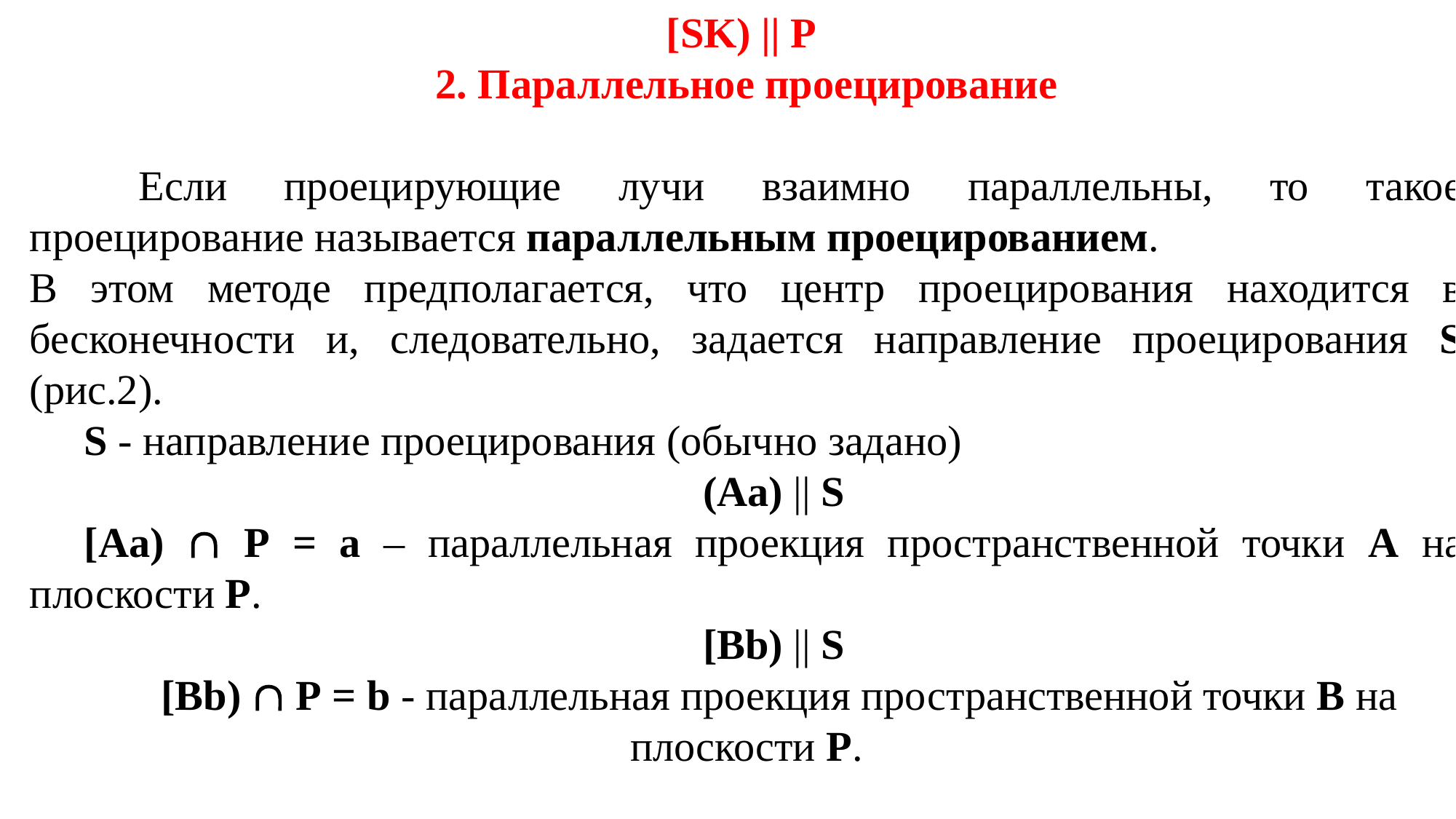

[SK) || Р
2. Параллельное проецирование

	Если проецирующие лучи взаимно параллельны, то такое проецирование называется параллельным проецированием.
В этом методе предполагается, что центр проецирования находится в бесконечности и, следовательно, задается направление проецирования S (рис.2).
S - направление проецирования (обычно задано)
(Aa) || S
[Aa) ∩ P = a – параллельная проекция пространственной точки А на плоскости Р.
[Bb) || S
 [Bb) ∩ Р = b - параллельная проекция пространственной точки В на плоскости Р.